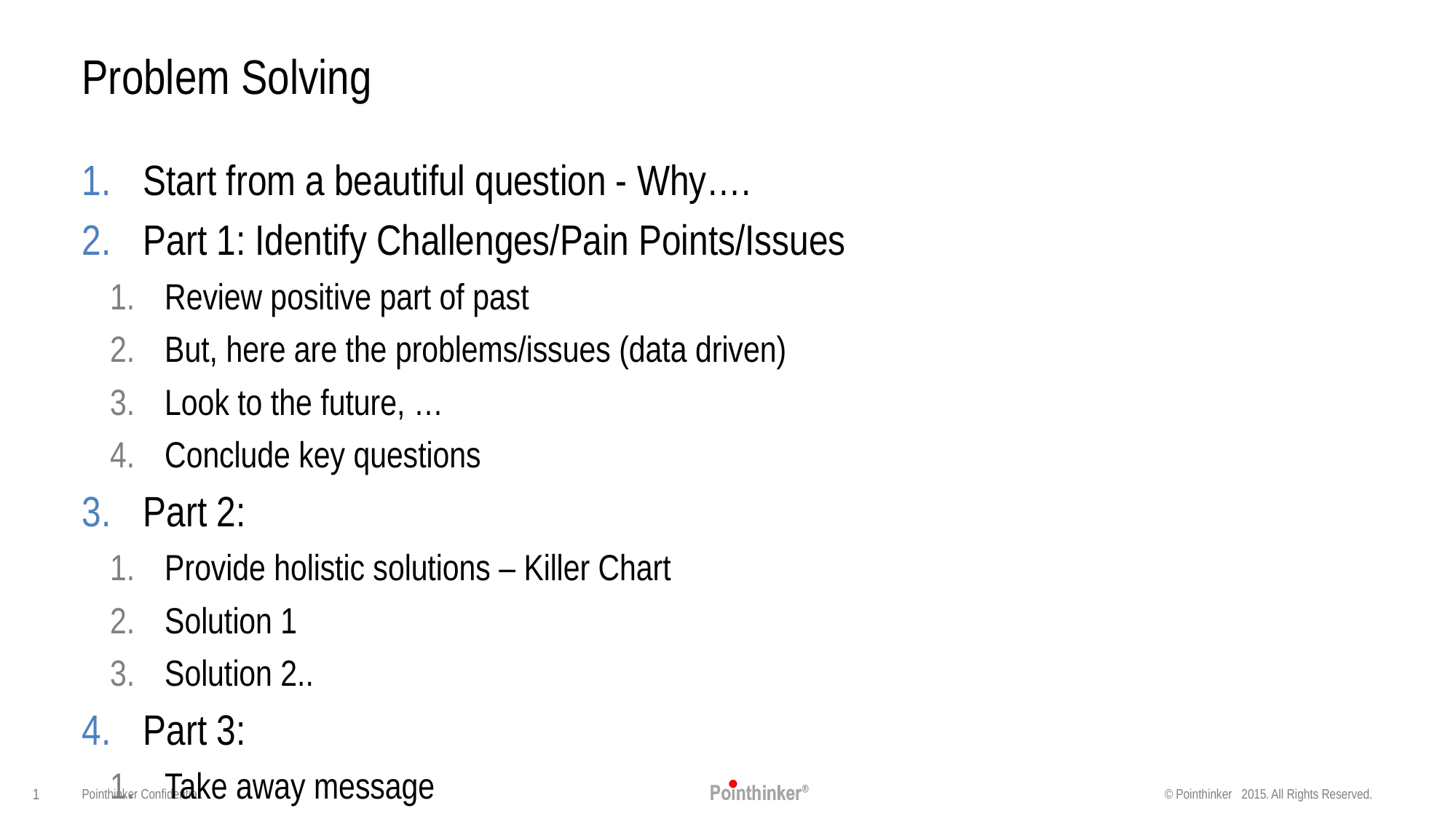

# Problem Solving
Start from a beautiful question - Why….
Part 1: Identify Challenges/Pain Points/Issues
Review positive part of past
But, here are the problems/issues (data driven)
Look to the future, …
Conclude key questions
Part 2:
Provide holistic solutions – Killer Chart
Solution 1
Solution 2..
Part 3:
Take away message